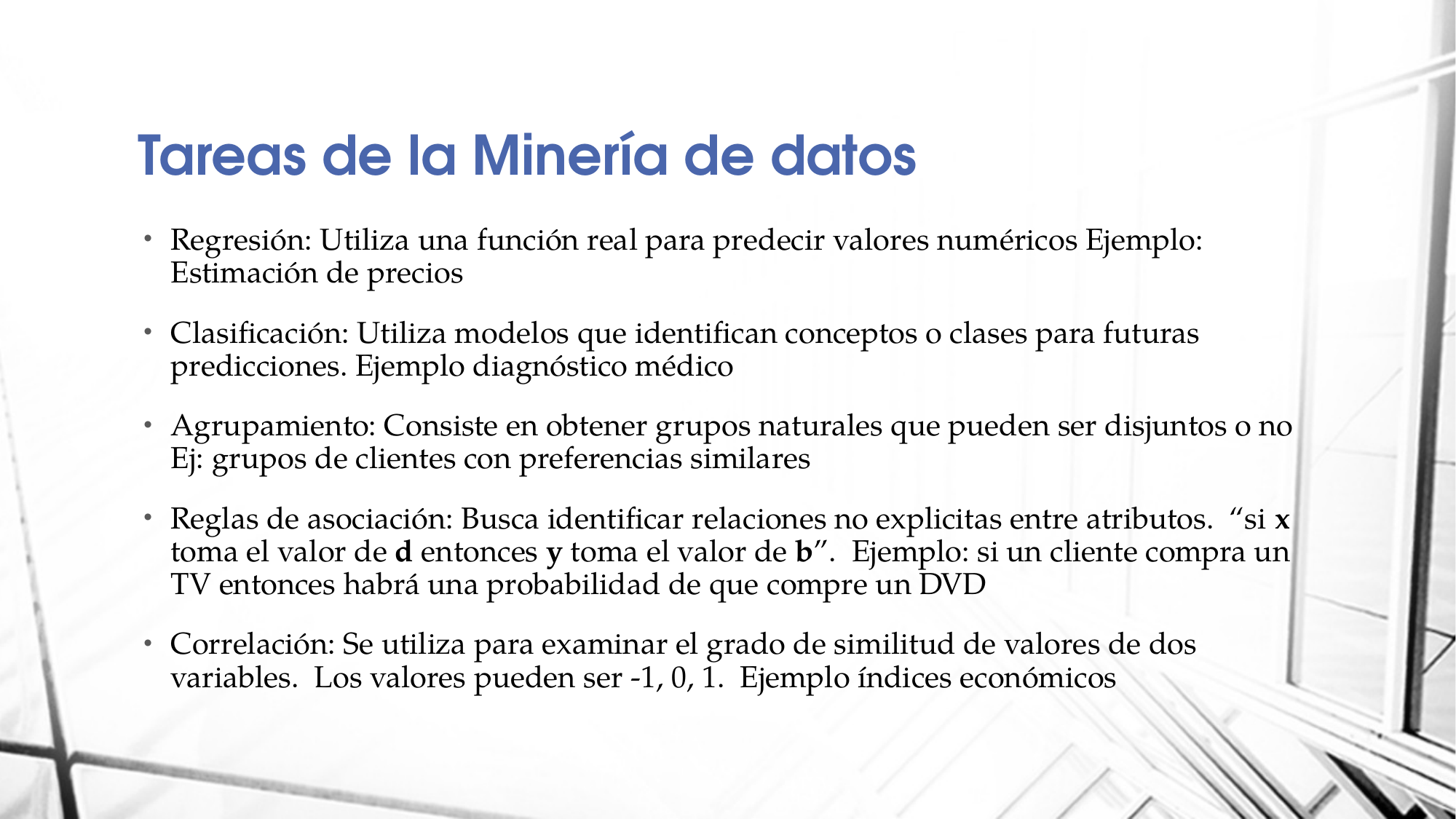

# Tareas de la Minería de datos
Regresión: Utiliza una función real para predecir valores numéricos Ejemplo: Estimación de precios
Clasificación: Utiliza modelos que identifican conceptos o clases para futuras predicciones. Ejemplo diagnóstico médico
Agrupamiento: Consiste en obtener grupos naturales que pueden ser disjuntos o no Ej: grupos de clientes con preferencias similares
Reglas de asociación: Busca identificar relaciones no explicitas entre atributos.  “si x toma el valor de d entonces y toma el valor de b”.  Ejemplo: si un cliente compra un TV entonces habrá una probabilidad de que compre un DVD
Correlación: Se utiliza para examinar el grado de similitud de valores de dos variables.  Los valores pueden ser -1, 0, 1.  Ejemplo índices económicos